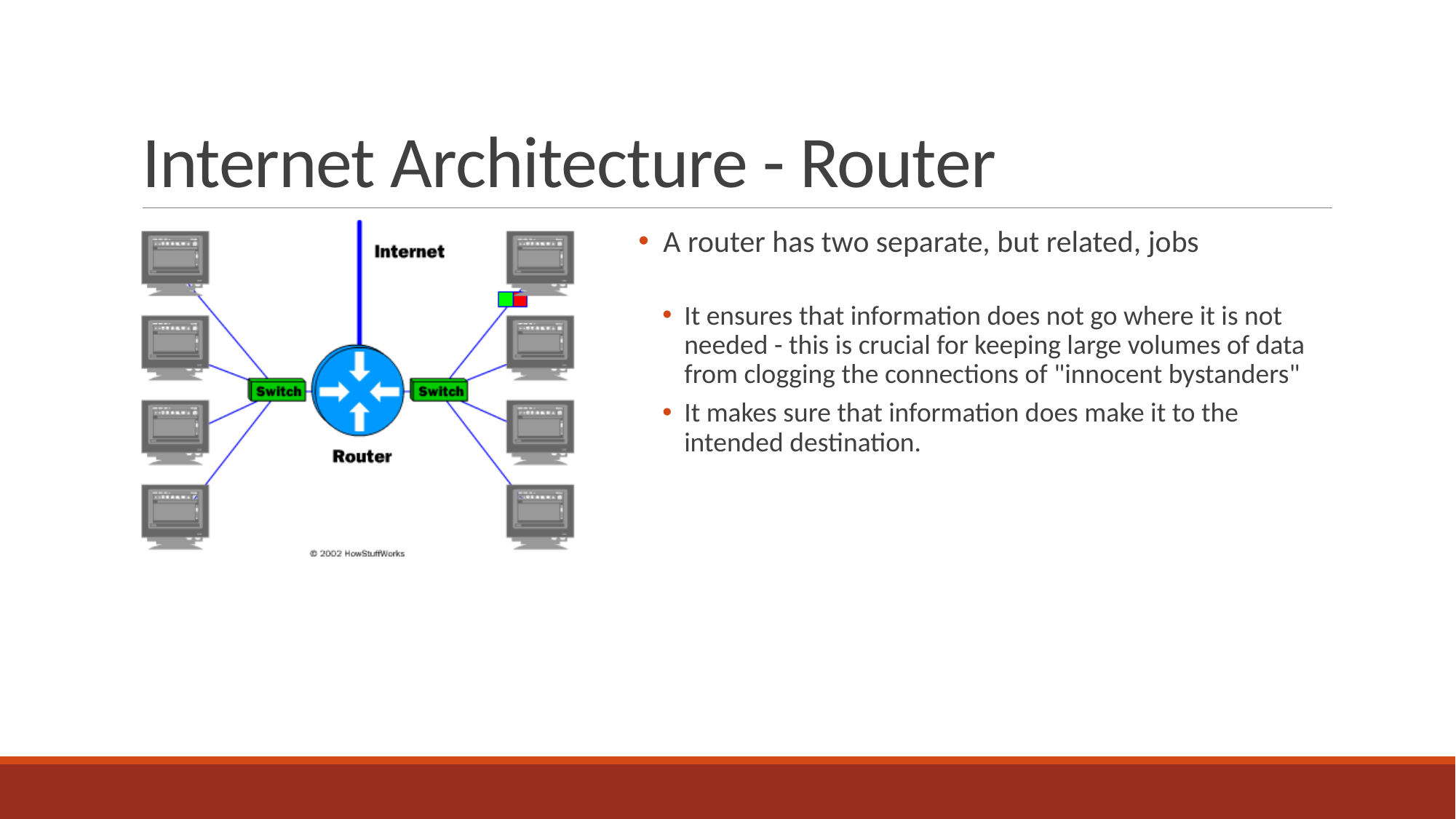

# Internet Architecture - Router
  A router has two separate, but related, jobs
It ensures that information does not go where it is not needed - this is crucial for keeping large volumes of data from clogging the connections of "innocent bystanders"
It makes sure that information does make it to the intended destination.